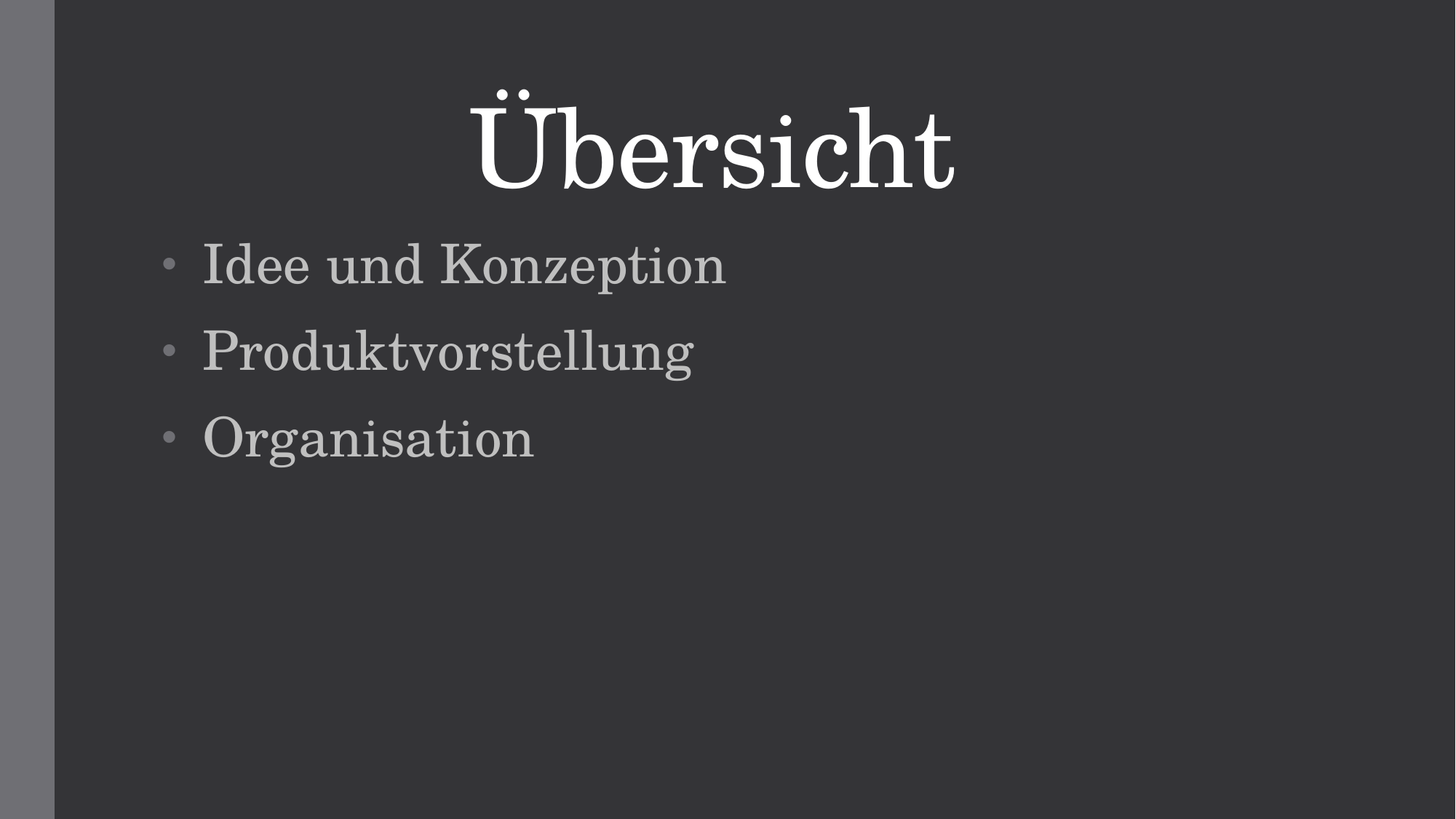

# Übersicht
Idee und Konzeption
Produktvorstellung
Organisation